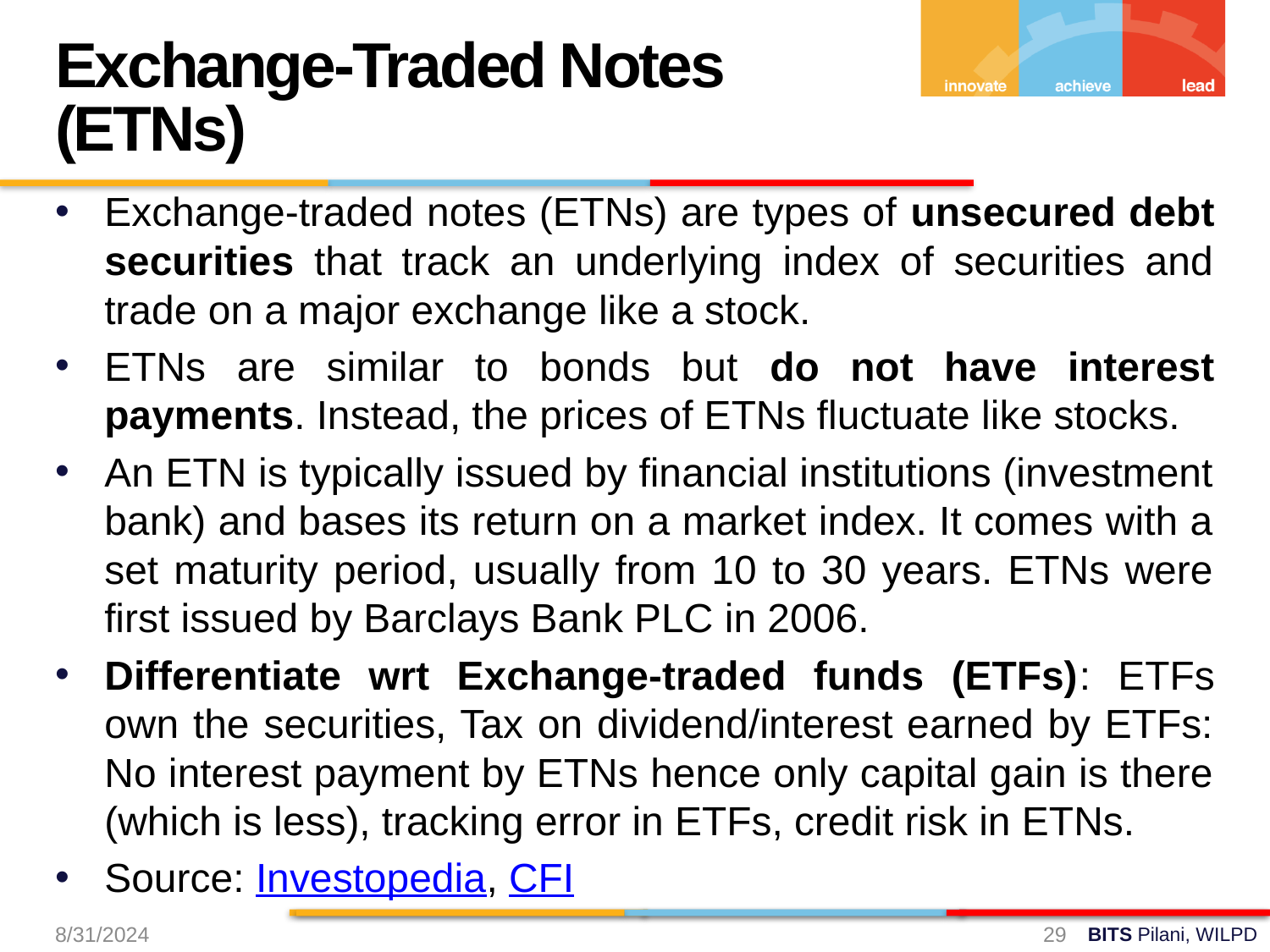

Exchange-Traded Notes (ETNs)
Exchange-traded notes (ETNs) are types of unsecured debt securities that track an underlying index of securities and trade on a major exchange like a stock.
ETNs are similar to bonds but do not have interest payments. Instead, the prices of ETNs fluctuate like stocks.
An ETN is typically issued by financial institutions (investment bank) and bases its return on a market index. It comes with a set maturity period, usually from 10 to 30 years. ETNs were first issued by Barclays Bank PLC in 2006.
Differentiate wrt Exchange-traded funds (ETFs): ETFs own the securities, Tax on dividend/interest earned by ETFs: No interest payment by ETNs hence only capital gain is there (which is less), tracking error in ETFs, credit risk in ETNs.
Source: Investopedia, CFI
8/31/2024
29